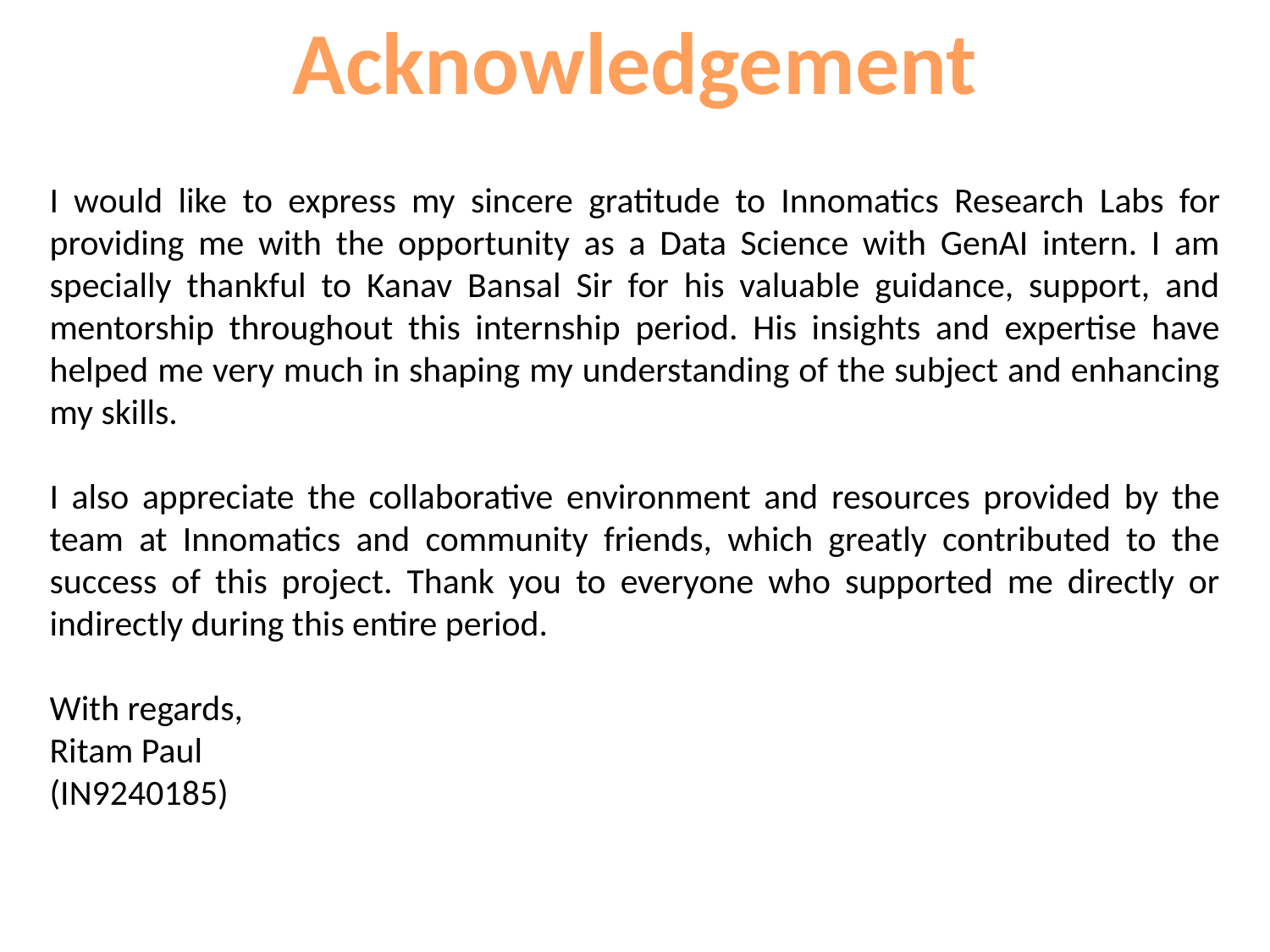

Acknowledgement
I would like to express my sincere gratitude to Innomatics Research Labs for providing me with the opportunity as a Data Science with GenAI intern. I am specially thankful to Kanav Bansal Sir for his valuable guidance, support, and mentorship throughout this internship period. His insights and expertise have helped me very much in shaping my understanding of the subject and enhancing my skills.

I also appreciate the collaborative environment and resources provided by the team at Innomatics and community friends, which greatly contributed to the success of this project. Thank you to everyone who supported me directly or indirectly during this entire period.

With regards,
Ritam Paul
(IN9240185)